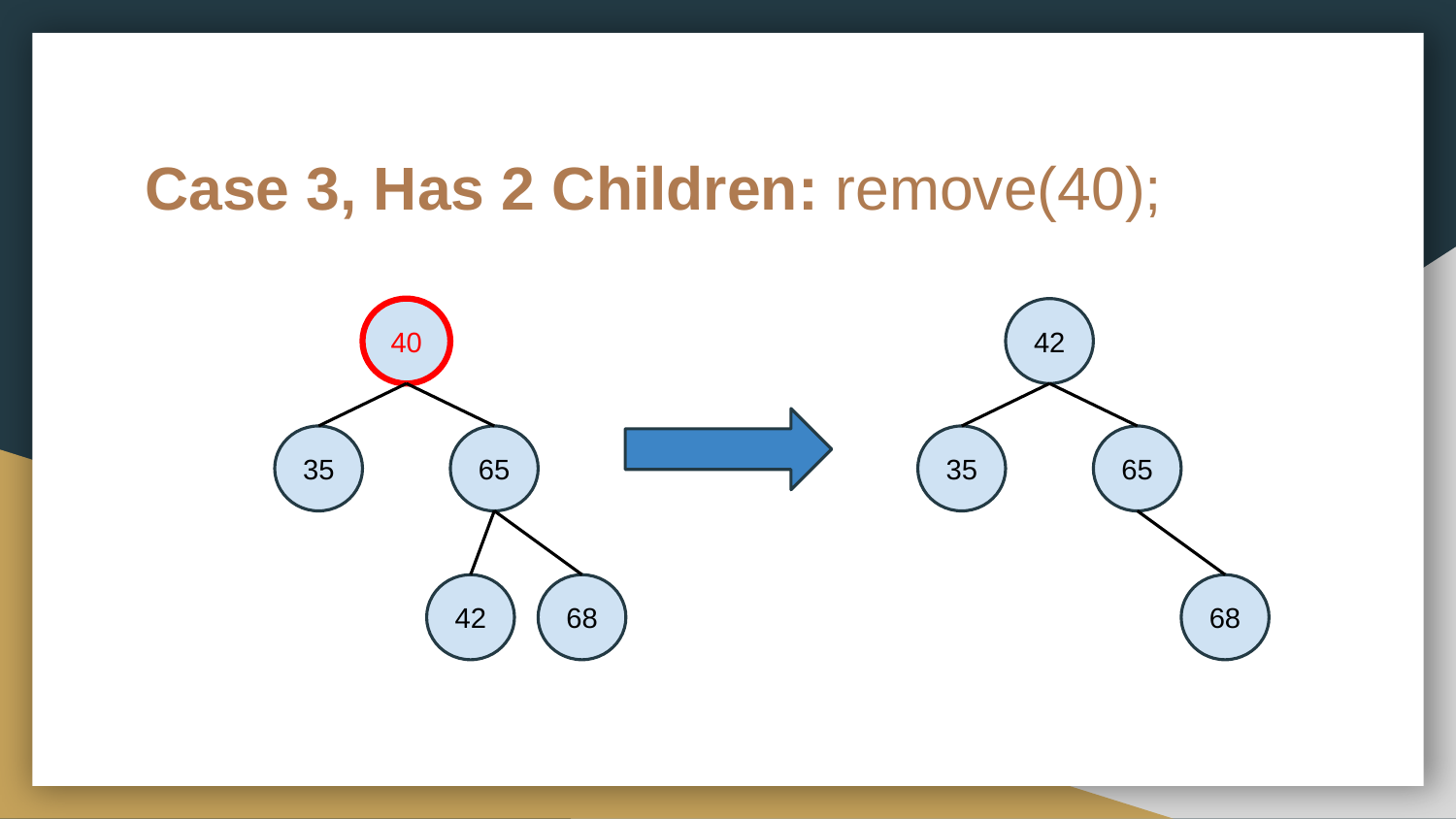

# Case 3, Has 2 Children: remove(40);
40
42

35
65
35
65
42
68
68